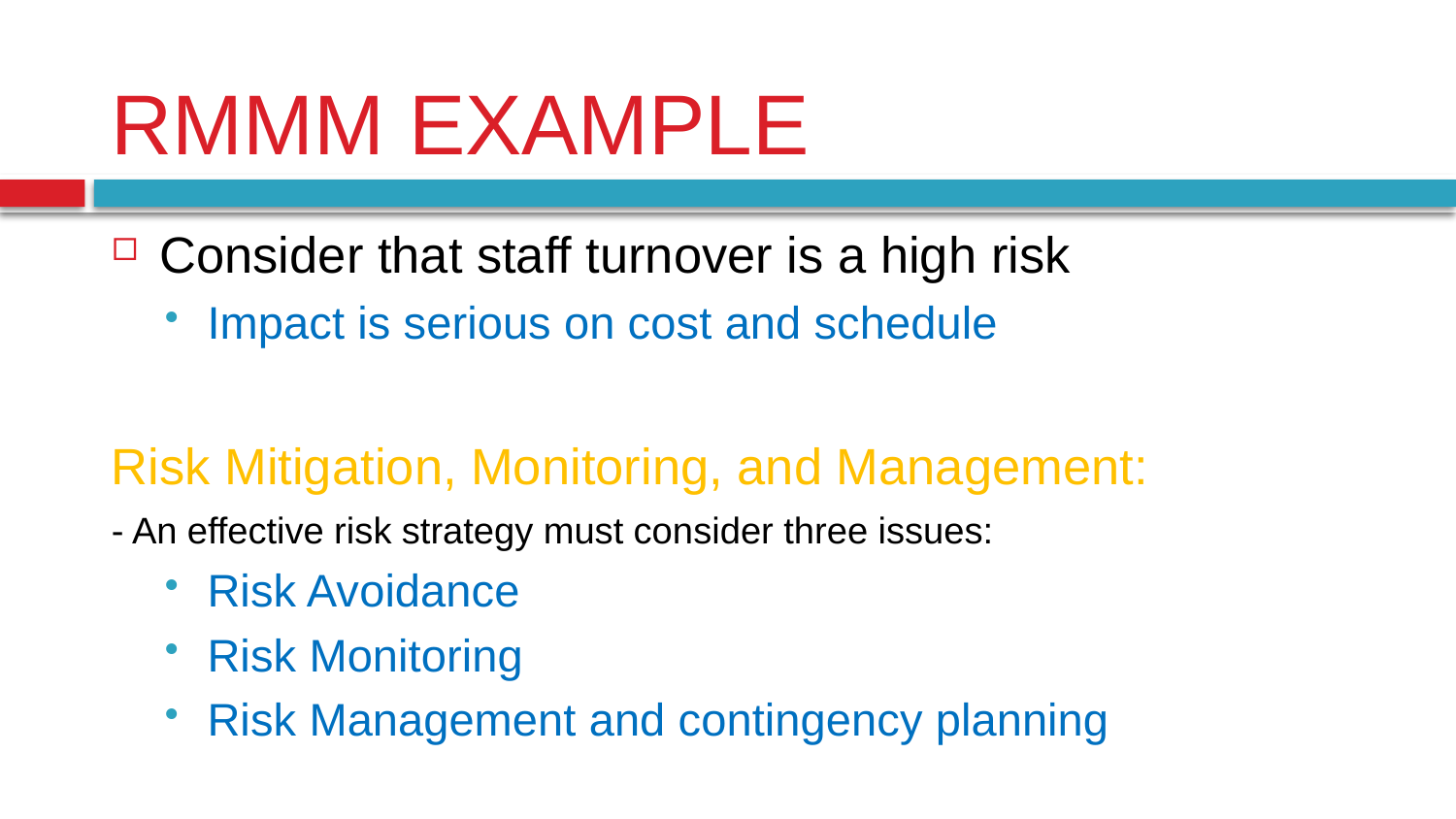

# RMMM EXAMPLE
Consider that staff turnover is a high risk
Impact is serious on cost and schedule

Risk Mitigation, Monitoring, and Management:
- An effective risk strategy must consider three issues:
Risk Avoidance
Risk Monitoring
Risk Management and contingency planning
23